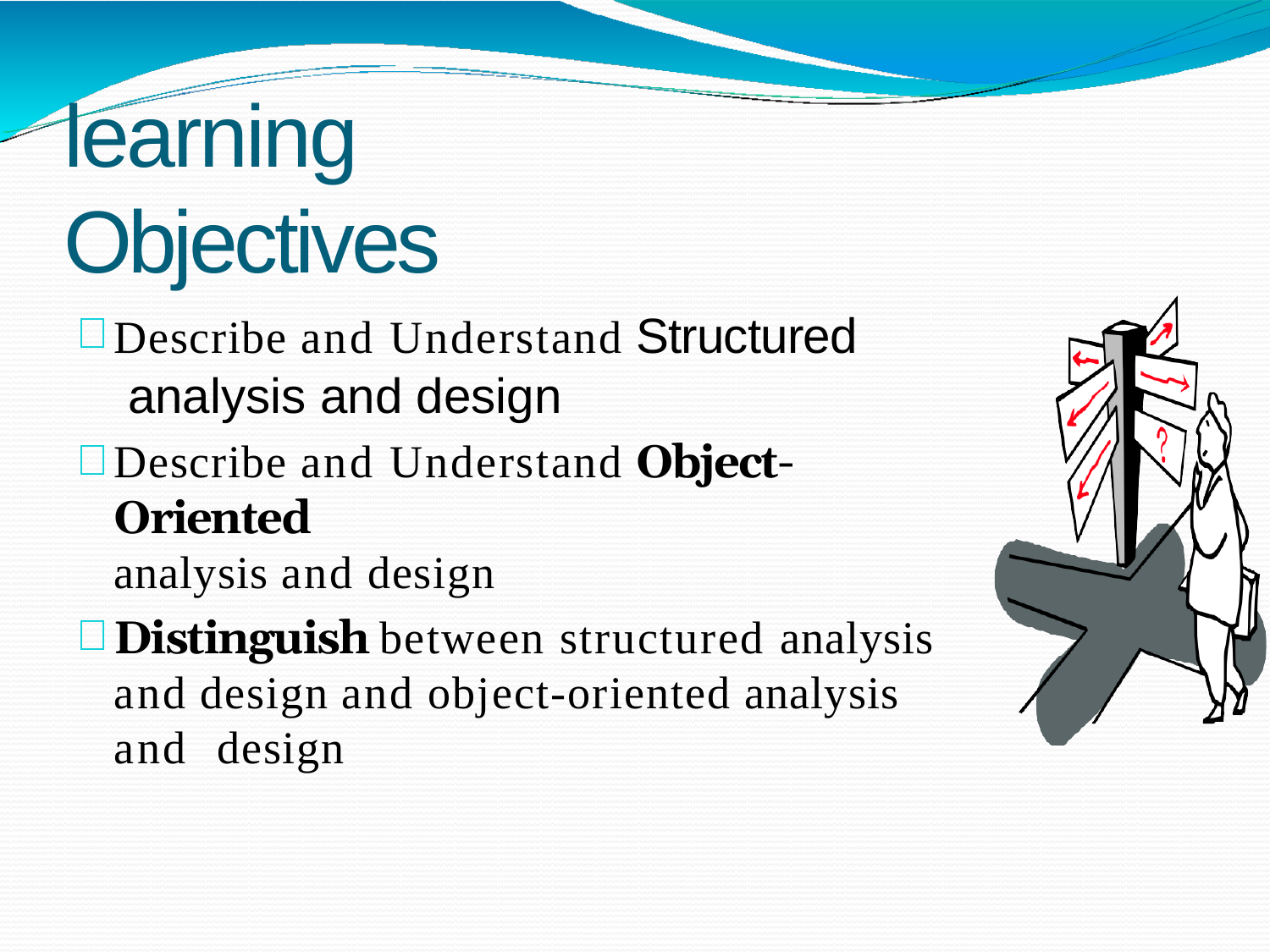

# learning Objectives

Describe and Understand Structured  analysis and design
Describe and Understand Object-Oriented
analysis and design
Distinguish between structured analysis  and design and object-oriented analysis and  design